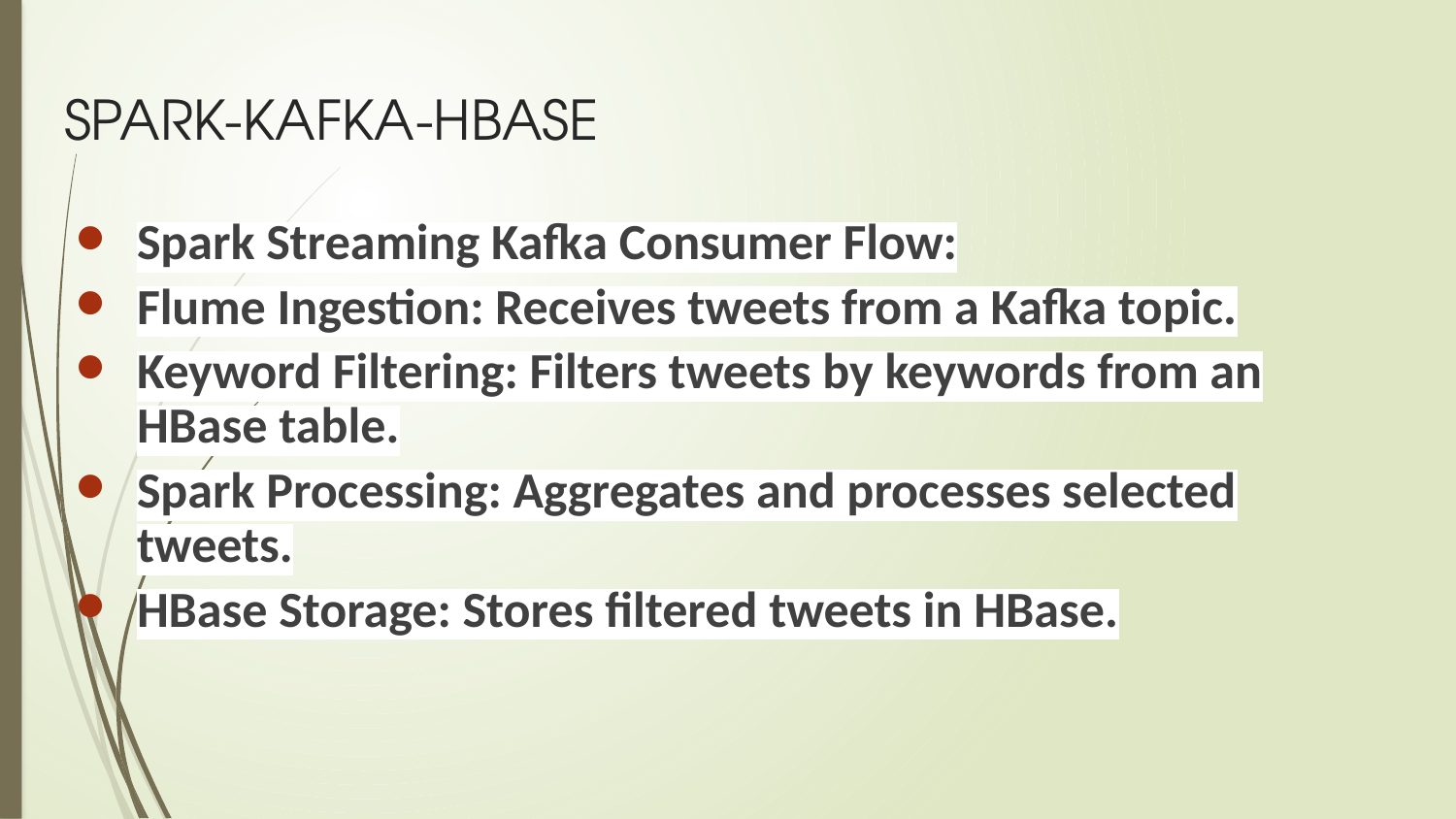

# SPARK-KAFKA-HBASE

Spark Streaming Kafka Consumer Flow:
Flume Ingestion: Receives tweets from a Kafka topic.
Keyword Filtering: Filters tweets by keywords from an HBase table.
Spark Processing: Aggregates and processes selected tweets.
HBase Storage: Stores filtered tweets in HBase.